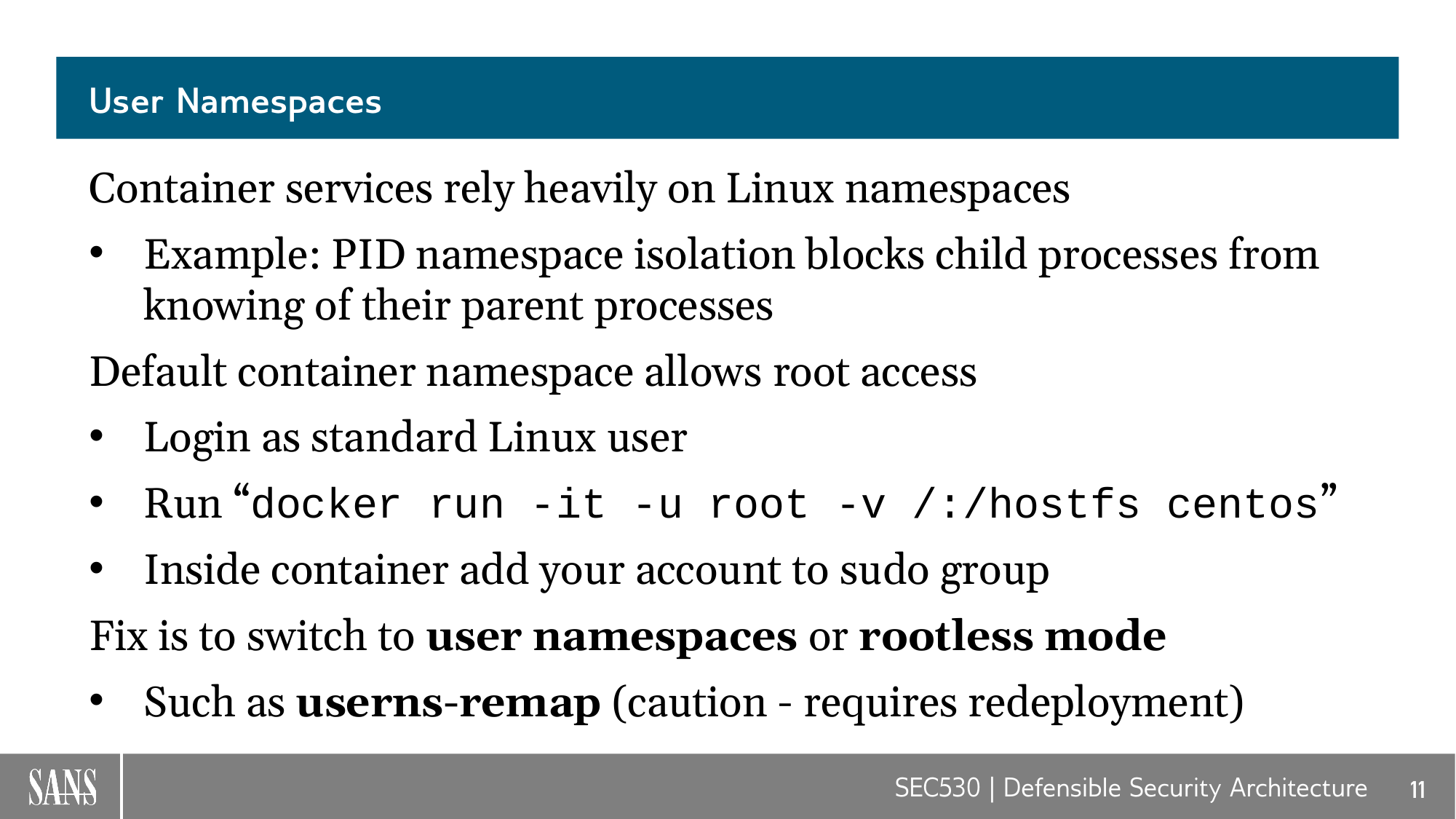

# User Namespaces
Container services rely heavily on Linux namespaces
Example: PID namespace isolation blocks child processes from knowing of their parent processes
Default container namespace allows root access
Login as standard Linux user
Run “docker run -it -u root -v /:/hostfs centos”
Inside container add your account to sudo group
Fix is to switch to user namespaces or rootless mode
Such as userns-remap (caution - requires redeployment)